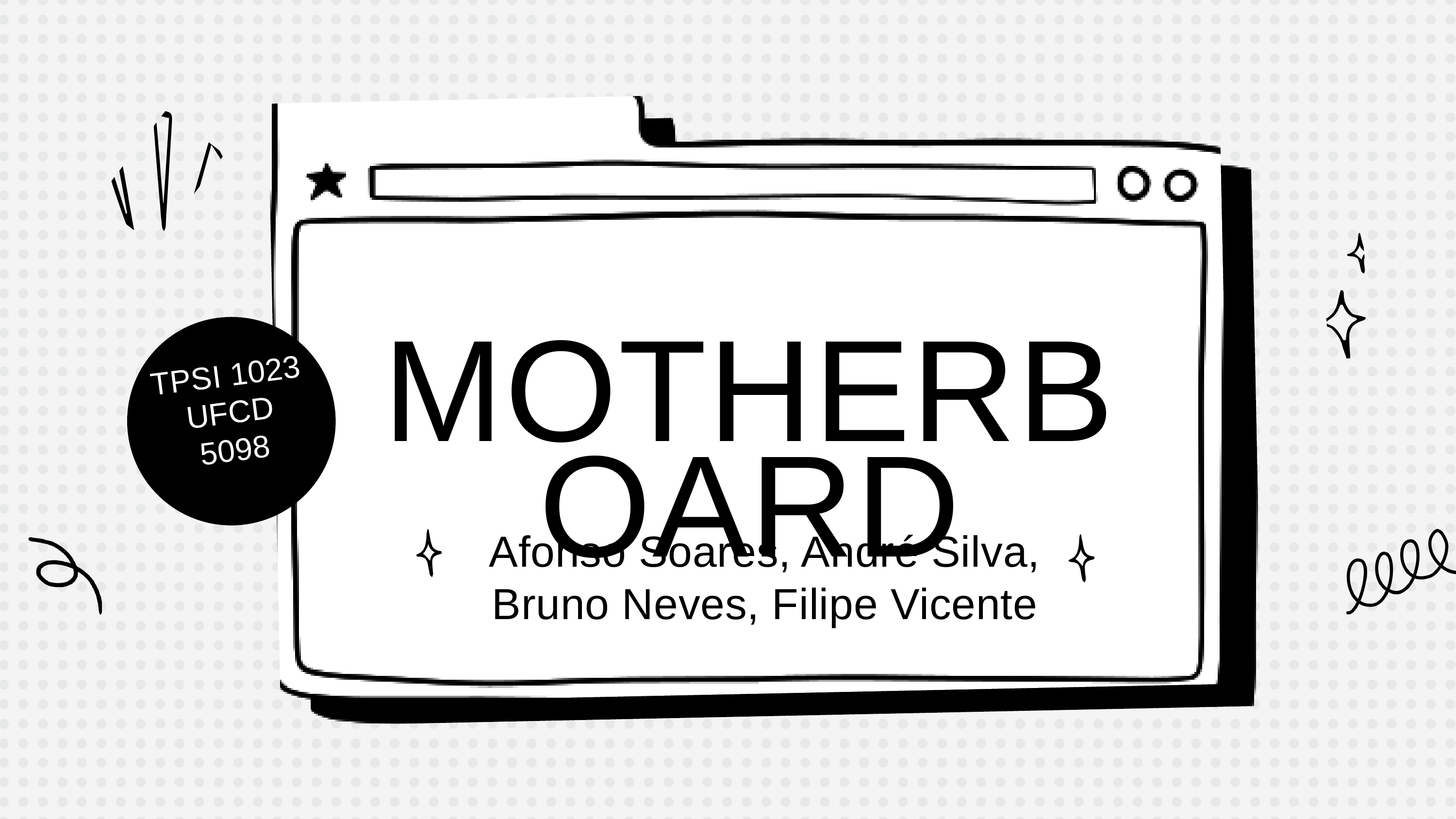

TPSI 1023
UFCD 5098
MOTHERBOARD
Afonso Soares, André Silva, Bruno Neves, Filipe Vicente